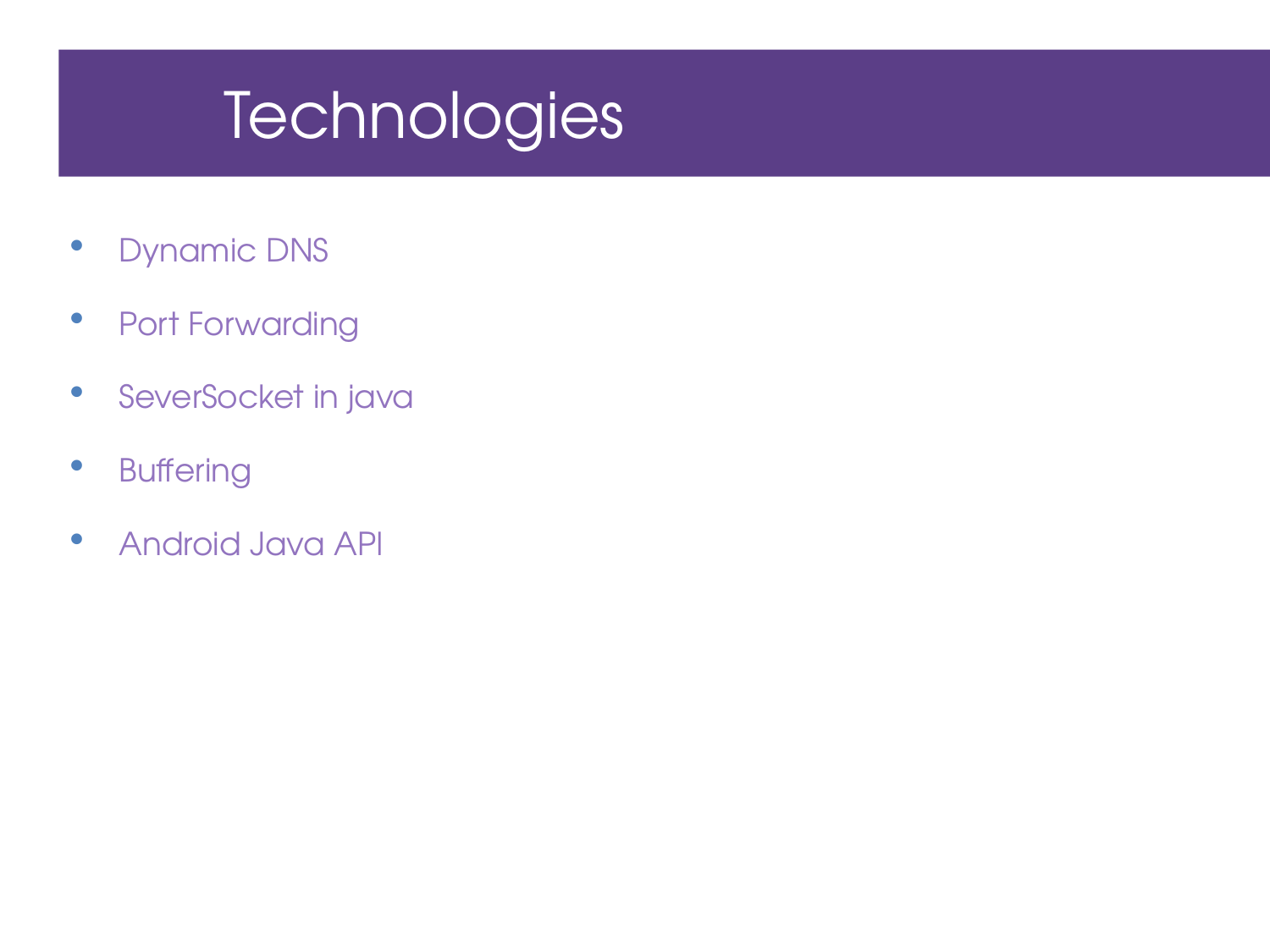

# Technologies
Dynamic DNS
Port Forwarding
SeverSocket in java
Buffering
Android Java API